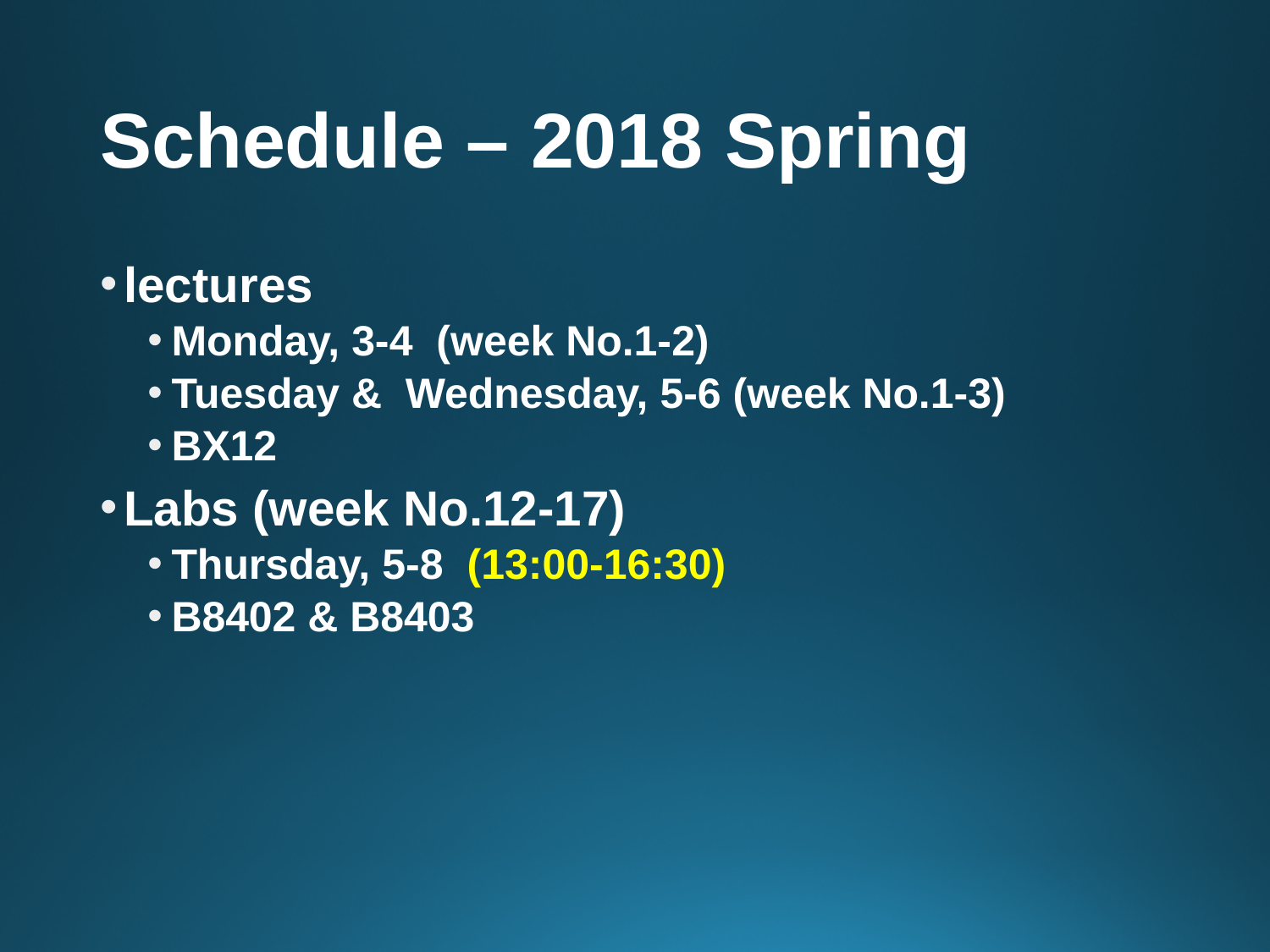

# Schedule – 2018 Spring
lectures
Monday, 3-4  (week No.1-2)
Tuesday &  Wednesday, 5-6 (week No.1-3)
BX12
Labs (week No.12-17)
Thursday, 5-8  (13:00-16:30)
B8402 & B8403